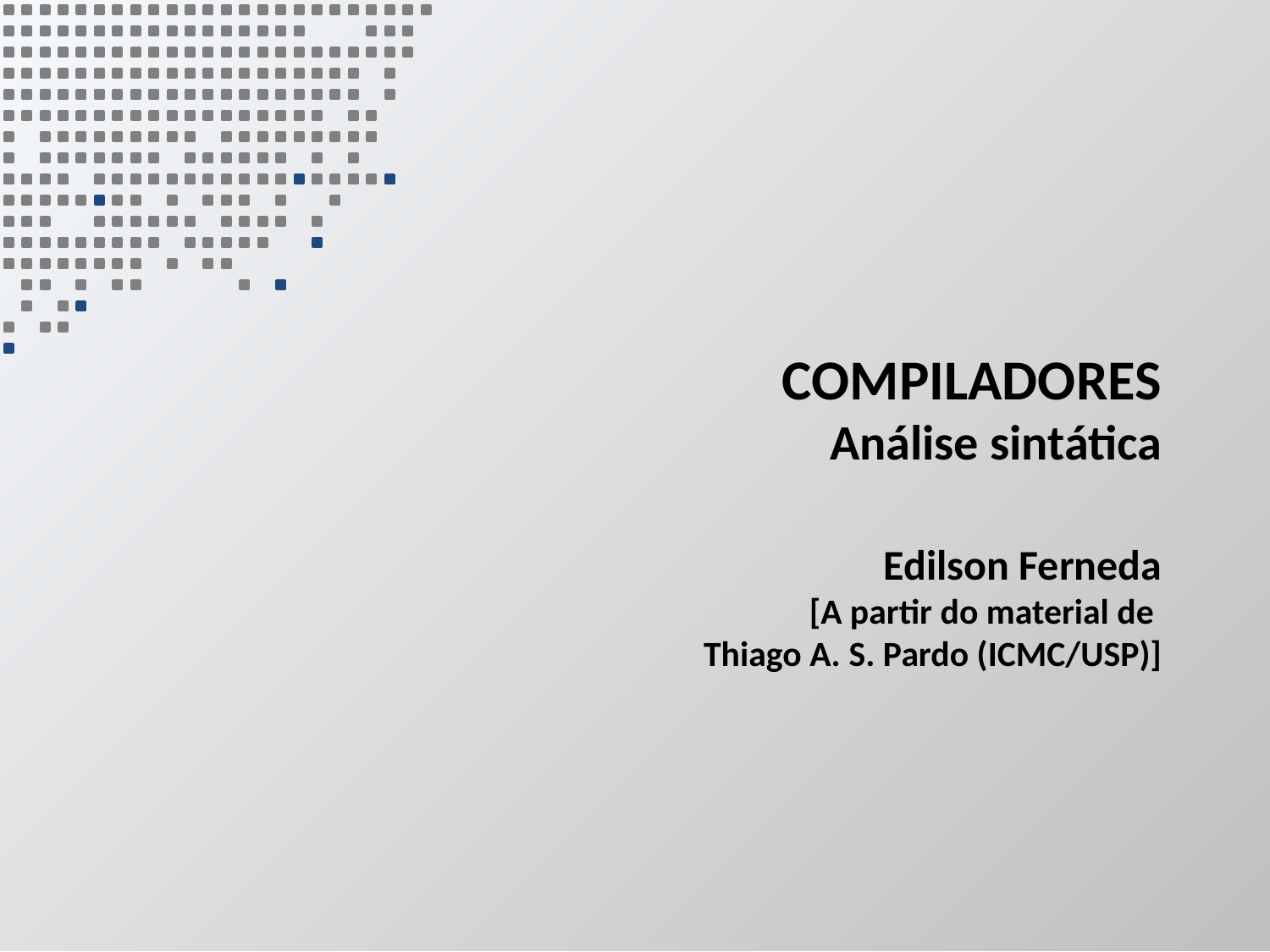

# Compiladores Análise sintática Edilson Ferneda [A partir do material de Thiago A. S. Pardo (ICMC/USP)]